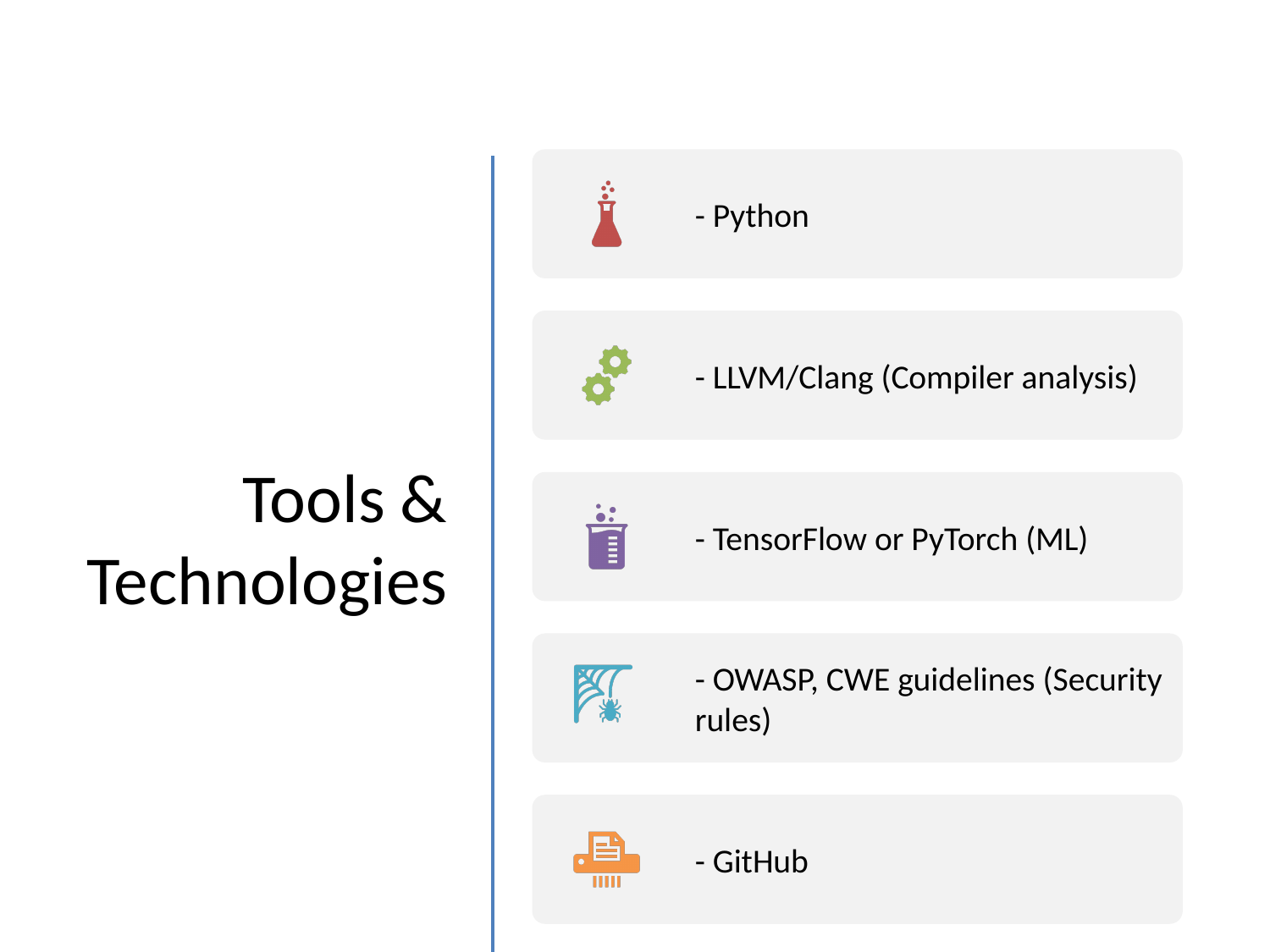

# Tools & Technologies
- Python
- LLVM/Clang (Compiler analysis)
- TensorFlow or PyTorch (ML)
- OWASP, CWE guidelines (Security rules)
- GitHub